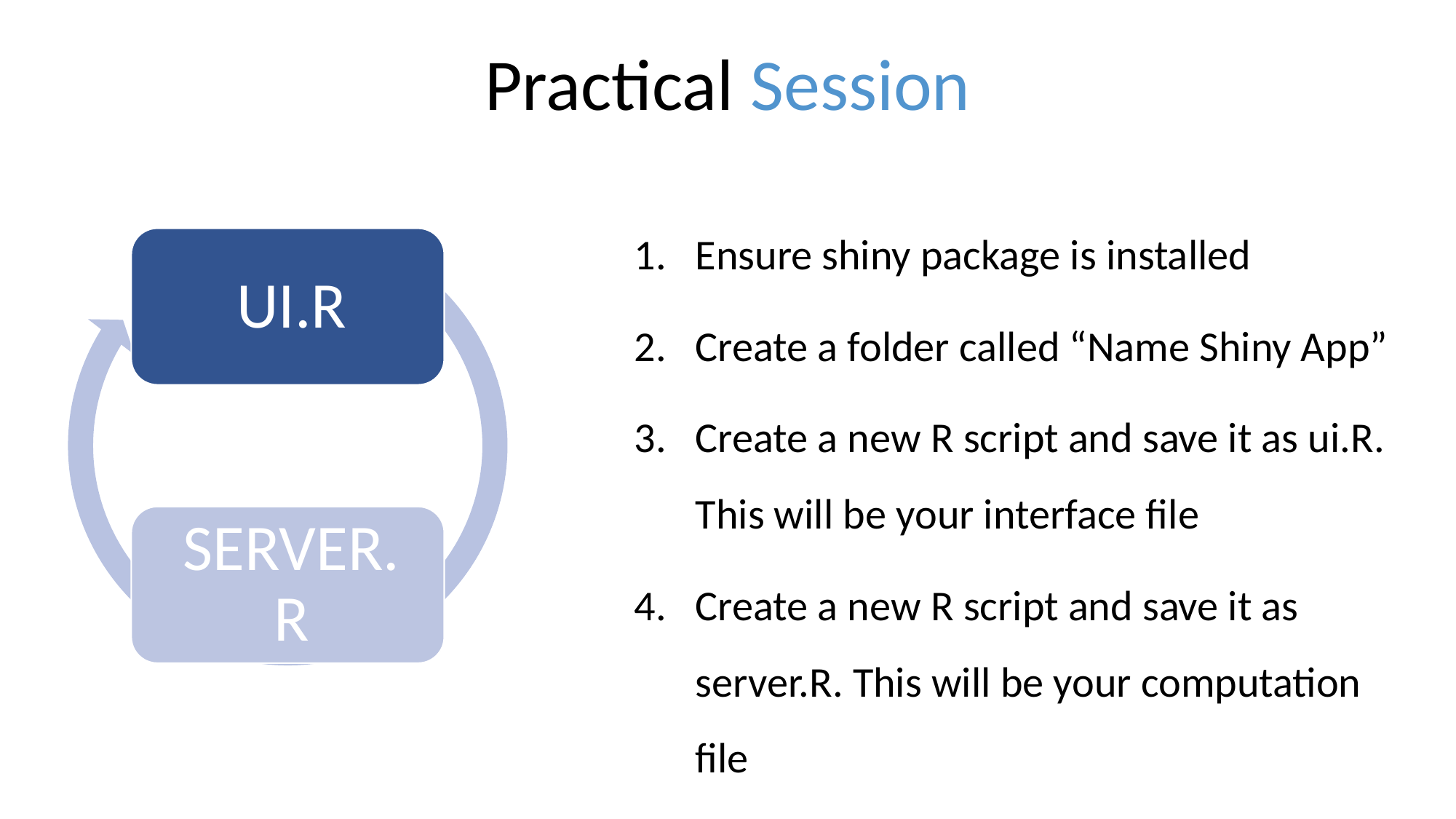

# Practical Session
Ensure shiny package is installed
Create a folder called “Name Shiny App”
Create a new R script and save it as ui.R.  This will be your interface file
Create a new R script and save it as server.R. This will be your computation file
UI.R
SERVER.R